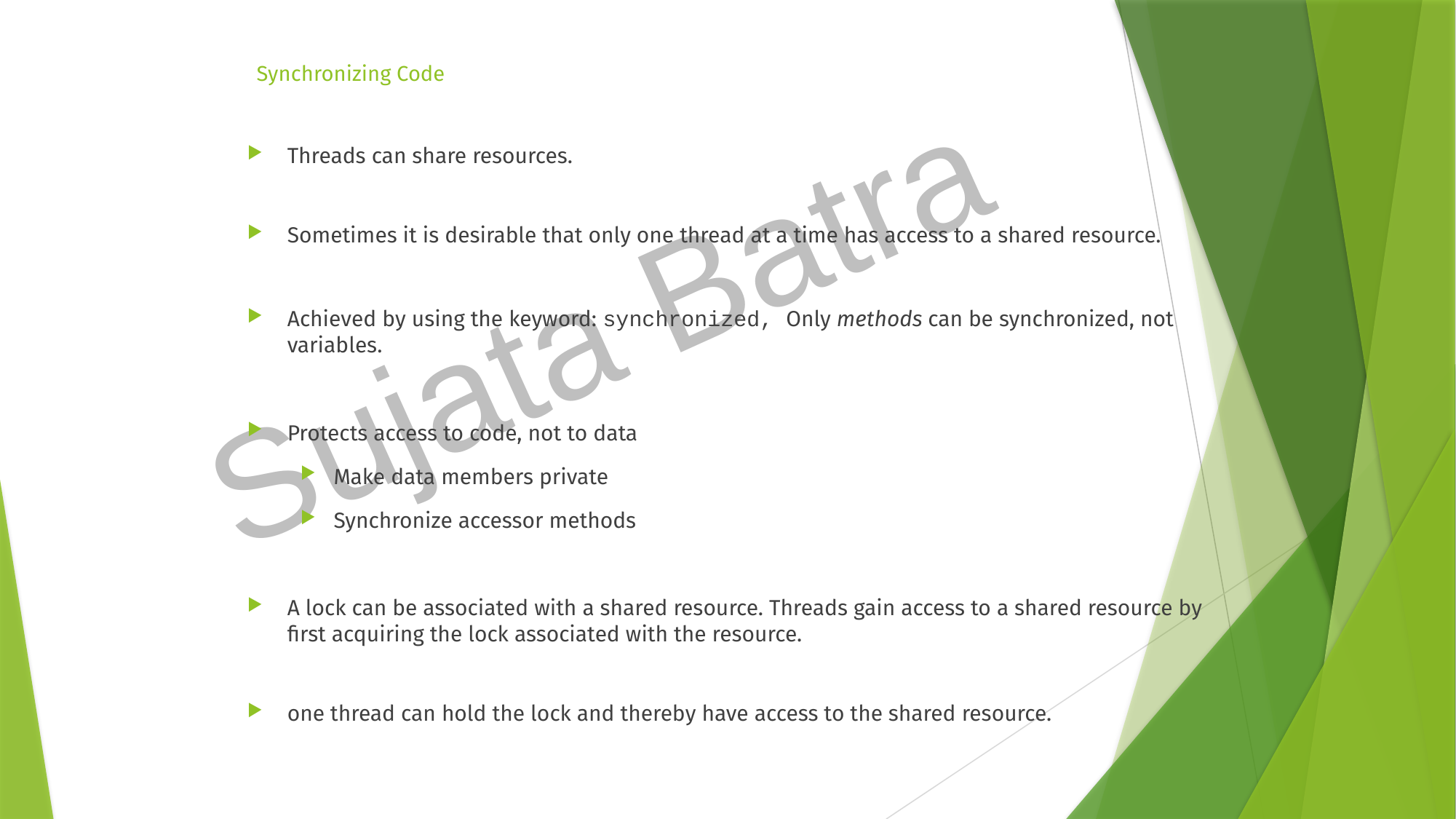

# Synchronizing Code
Threads can share resources.

Sometimes it is desirable that only one thread at a time has access to a shared resource.

Achieved by using the keyword: synchronized, Only methods can be synchronized, not variables.

Protects access to code, not to data
Make data members private
Synchronize accessor methods

A lock can be associated with a shared resource. Threads gain access to a shared resource by first acquiring the lock associated with the resource.

one thread can hold the lock and thereby have access to the shared resource.

Sujata Batra